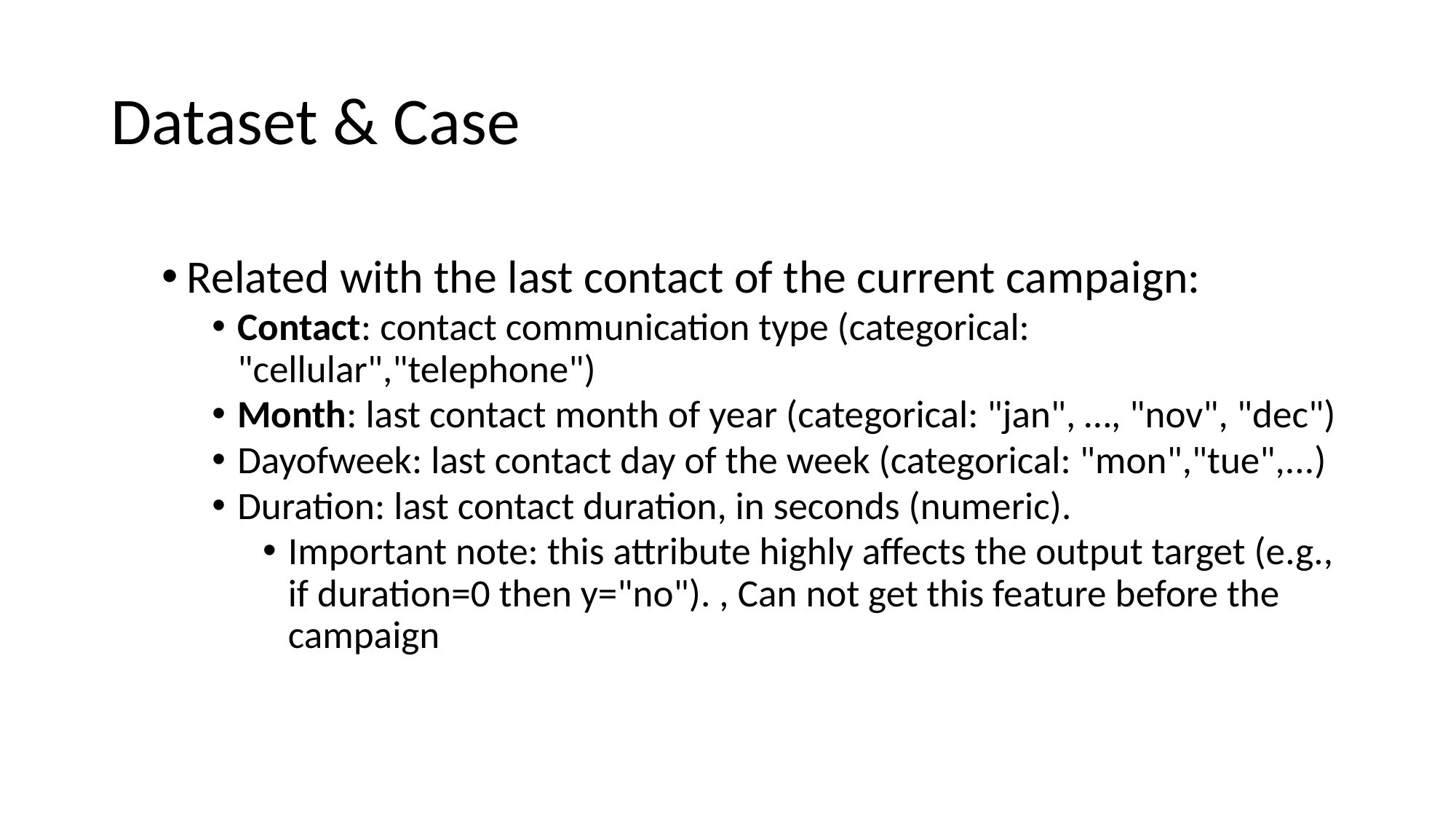

# Dataset & Case

Related with the last contact of the current campaign:
Contact: contact communication type (categorical: "cellular","telephone")
Month: last contact month of year (categorical: "jan", …, "nov", "dec")
Dayofweek: last contact day of the week (categorical: "mon","tue",...)
Duration: last contact duration, in seconds (numeric).
Important note: this attribute highly affects the output target (e.g., if duration=0 then y="no"). , Can not get this feature before the campaign